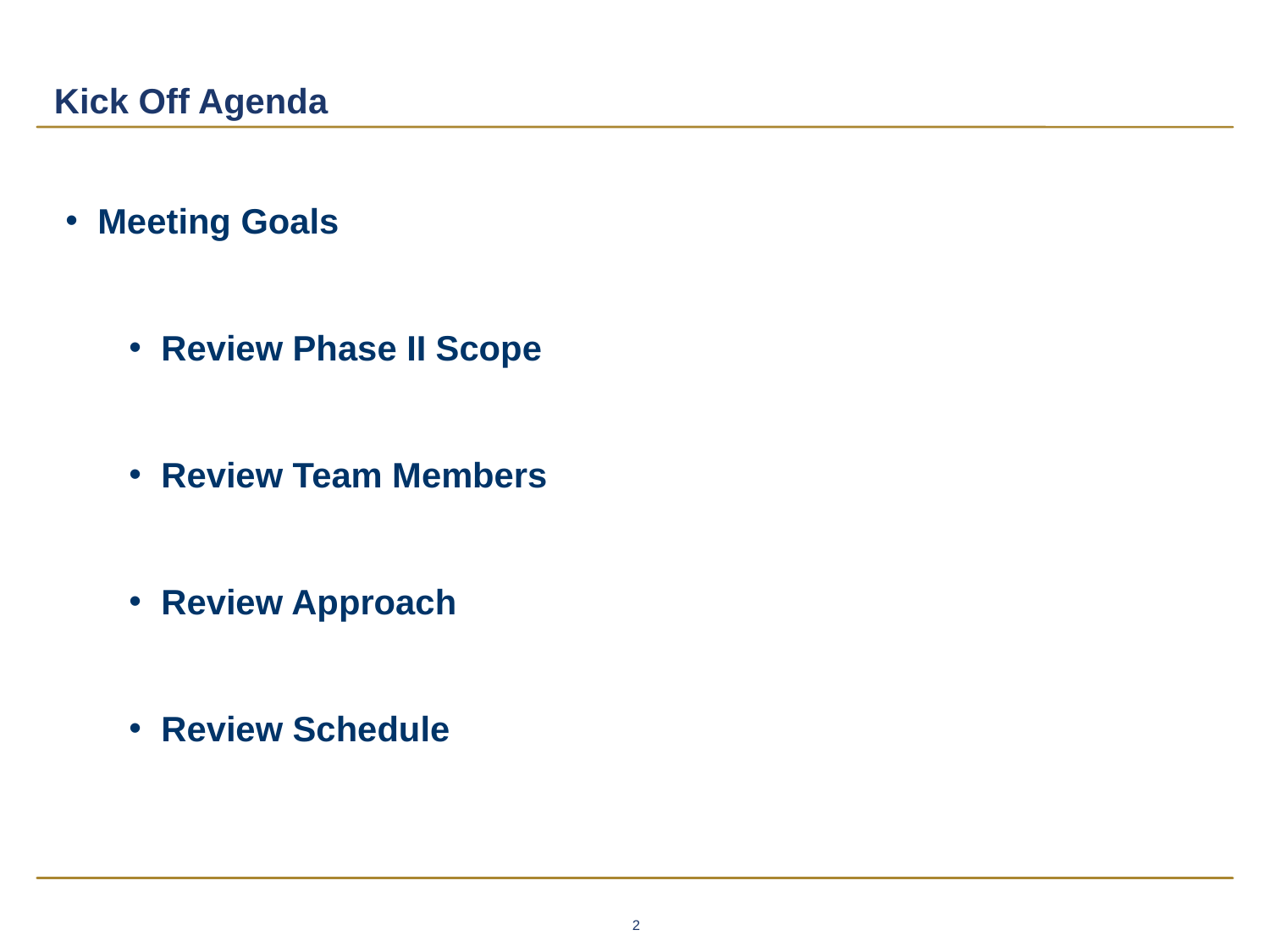

# Kick Off Agenda
Meeting Goals

Review Phase II Scope

Review Team Members

Review Approach

Review Schedule

2